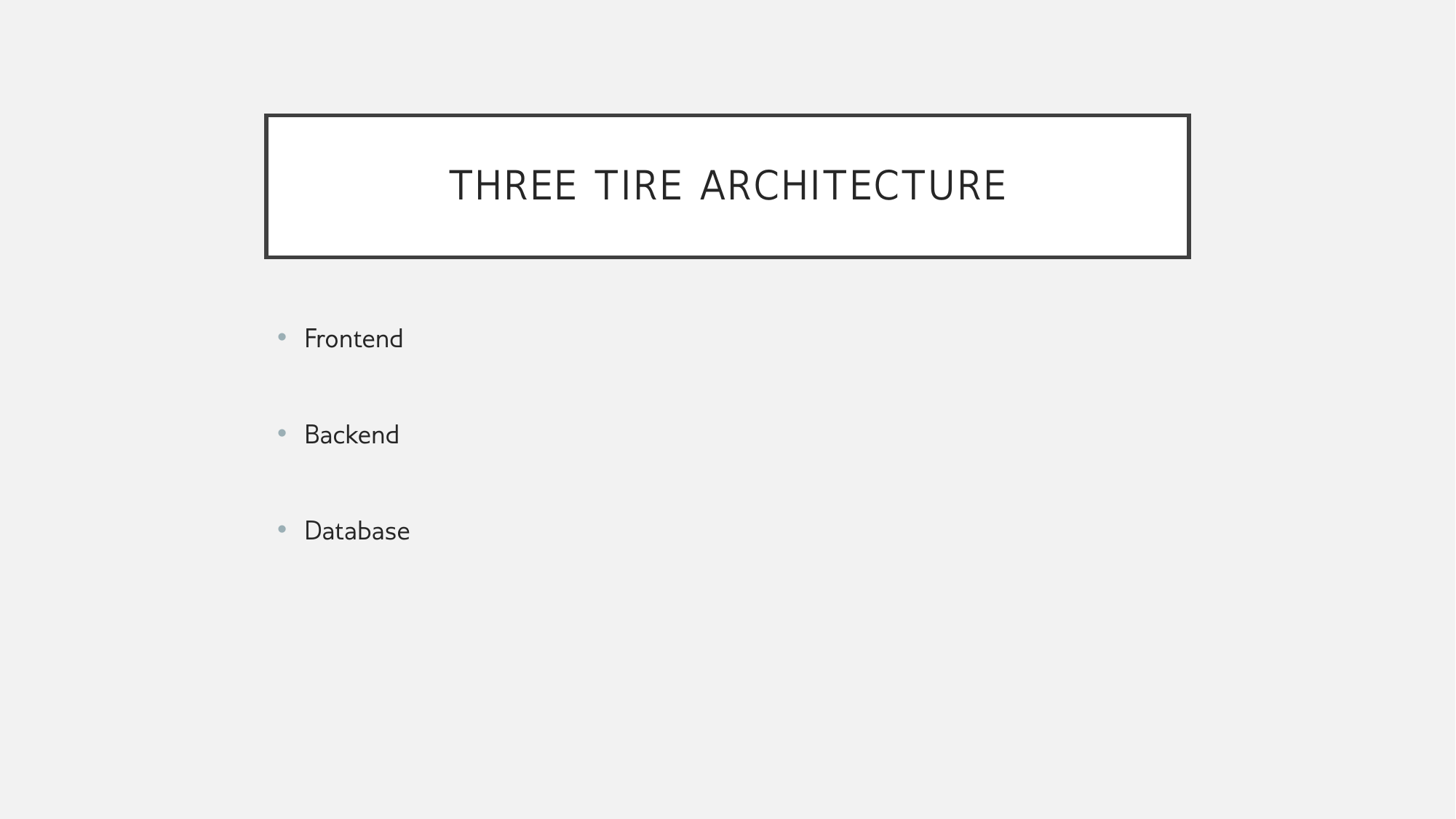

# Three tire architecture
Frontend

Backend

Database